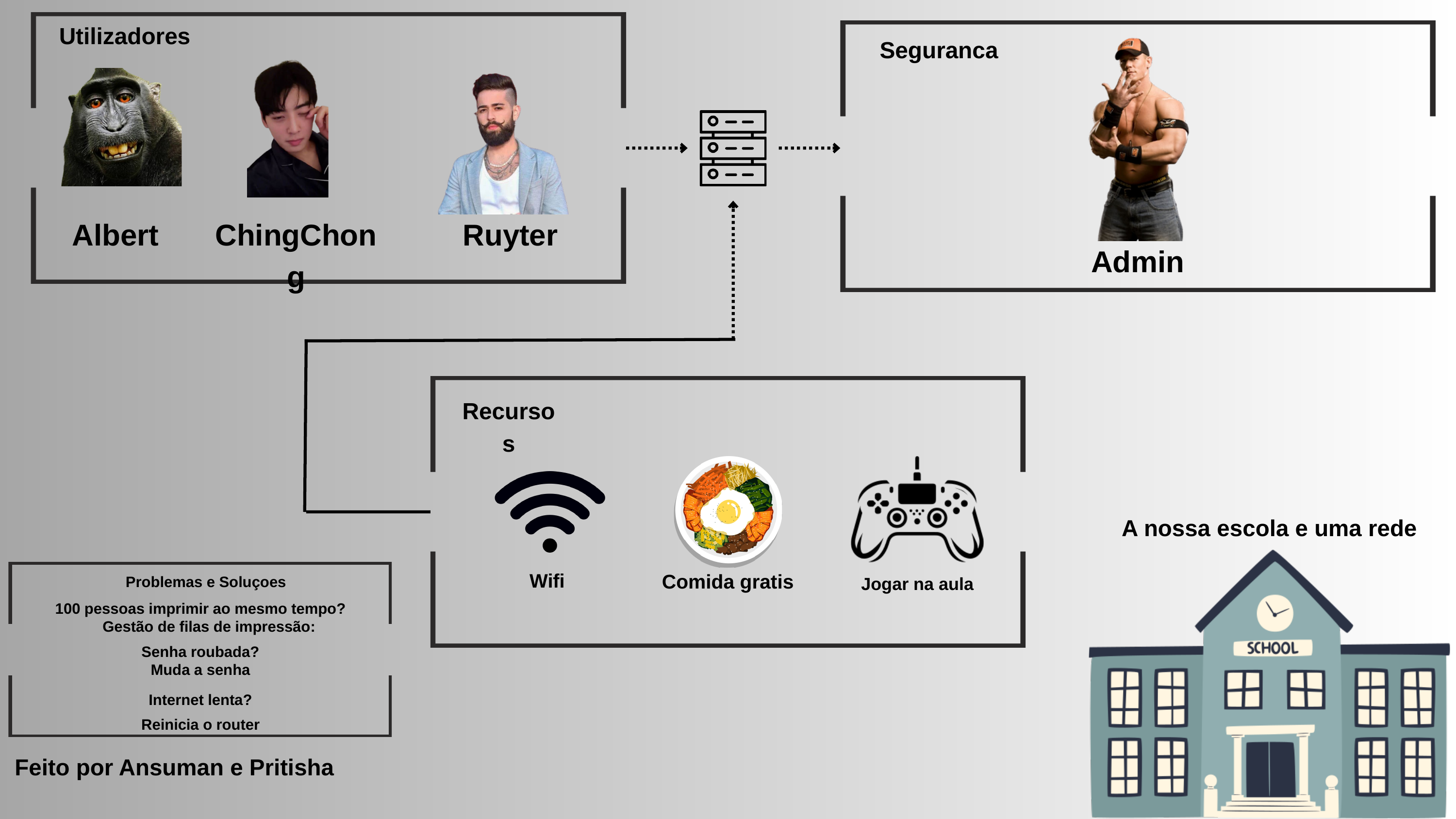

Utilizadores

Seguranca

Albert
ChingChong
Ruyter
Admin

Recursos

A nossa escola e uma rede

Wifi
Comida gratis
Problemas e Soluçoes
Jogar na aula
100 pessoas imprimir ao mesmo tempo?
Gestão de filas de impressão:
Senha roubada?
Muda a senha
Internet lenta?
Reinicia o router
Feito por Ansuman e Pritisha